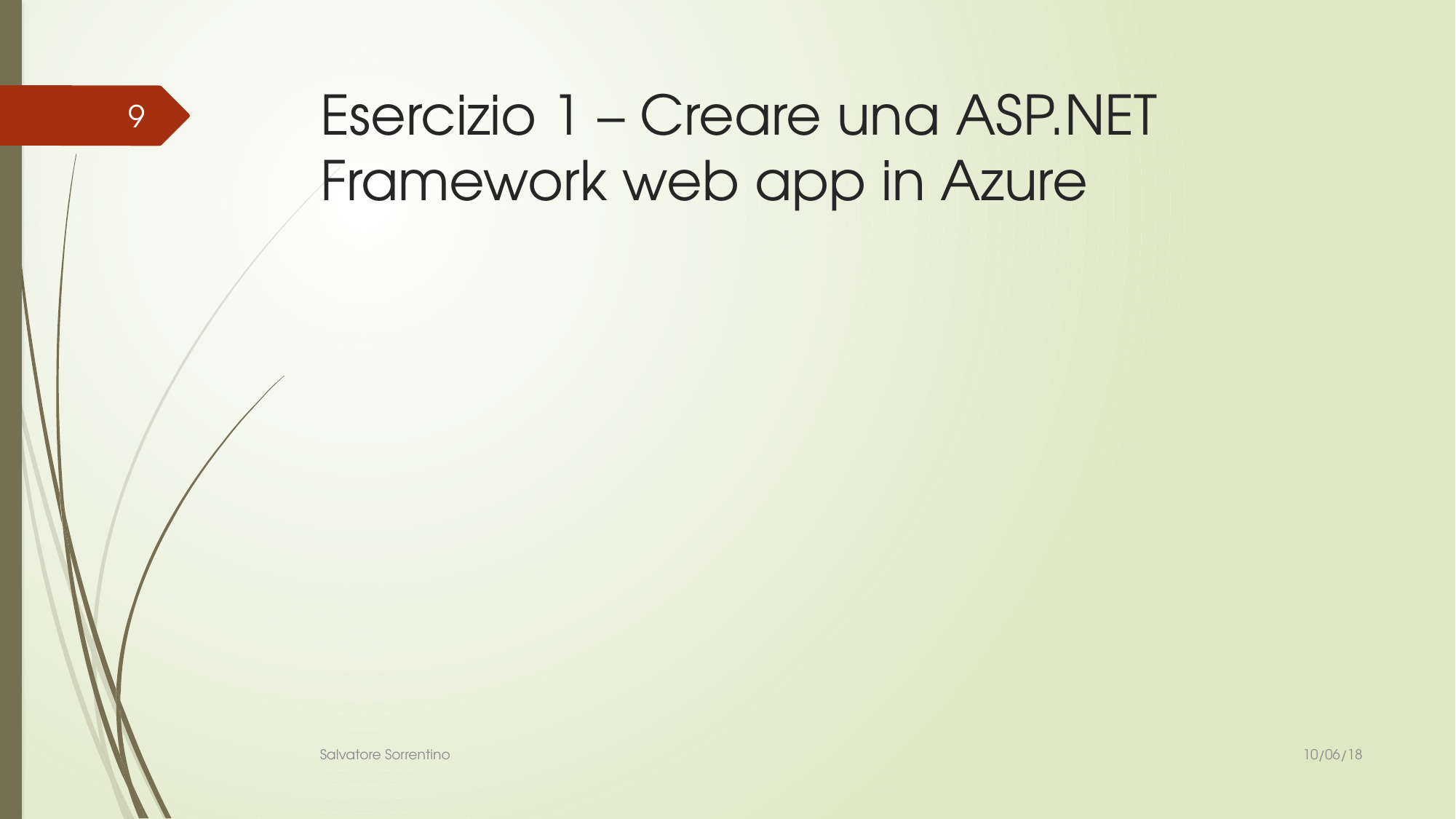

# Esercizio 1 – Creare una ASP.NET Framework web app in Azure
9

10/06/18
Salvatore Sorrentino